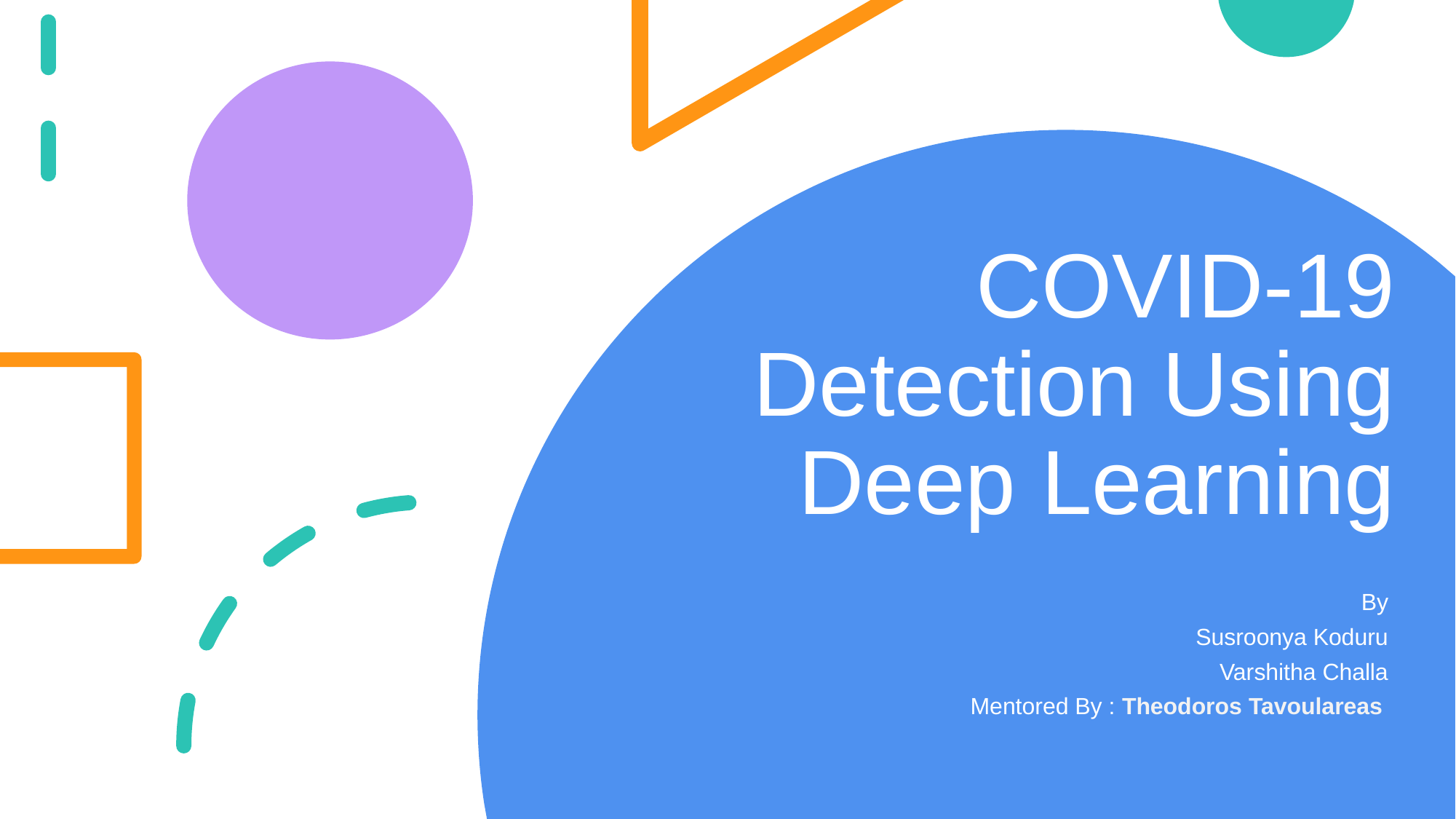

# COVID-19 Detection Using Deep Learning
By
Susroonya Koduru
 Varshitha Challa
                                                     Mentored By : Theodoros Tavoulareas